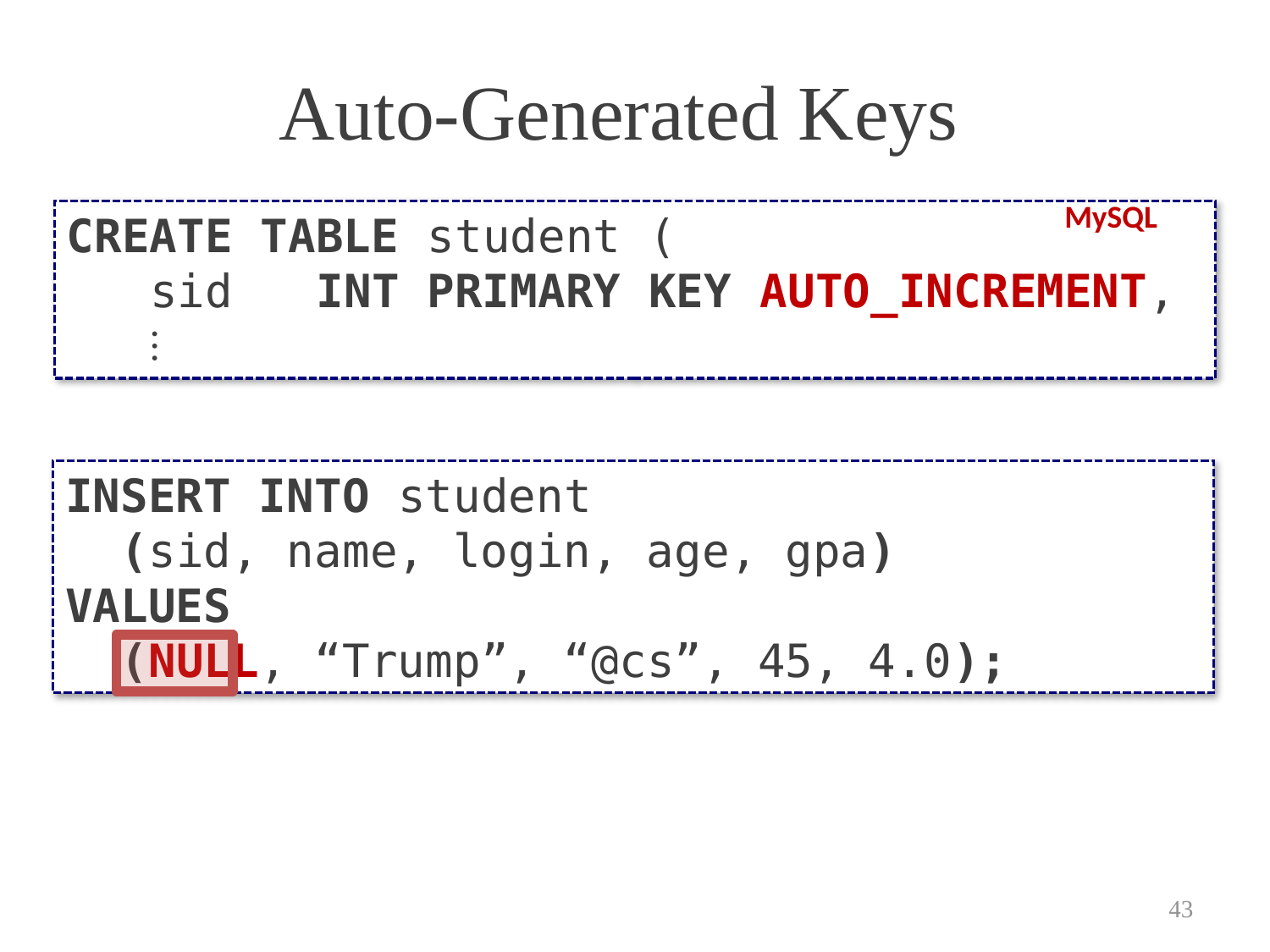

# Auto-Generated Keys
MySQL
CREATE TABLE student (
   sid   INT PRIMARY KEY AUTO_INCREMENT,
   ⋮
INSERT INTO student
  (sid, name, login, age, gpa)
VALUES
  (NULL, “Trump”, “@cs”, 45, 4.0);

43